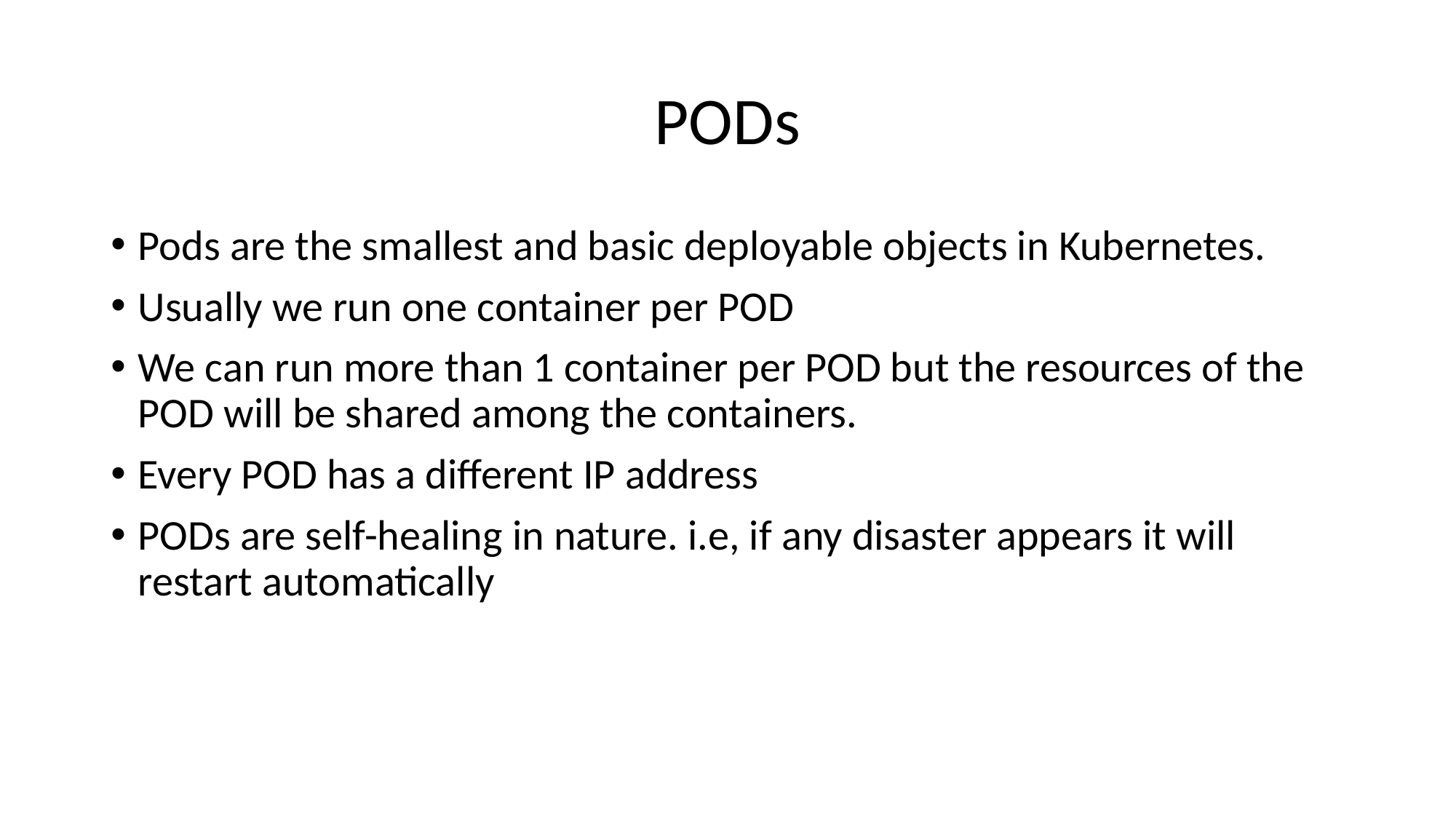

# PODs
Pods are the smallest and basic deployable objects in Kubernetes.
Usually we run one container per POD
We can run more than 1 container per POD but the resources of the POD will be shared among the containers.
Every POD has a different IP address
PODs are self-healing in nature. i.e, if any disaster appears it will restart automatically